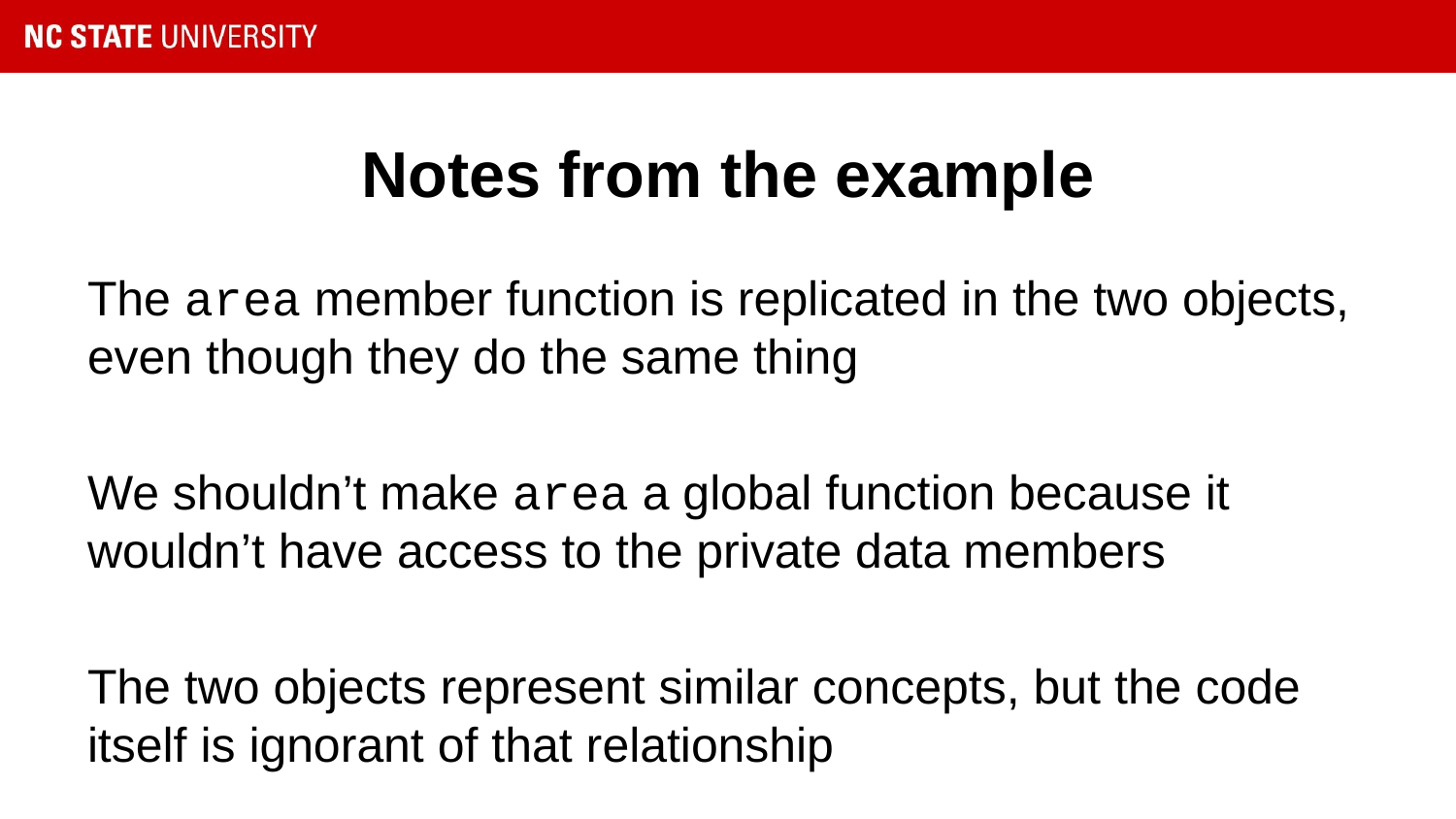

# Notes from the example
The area member function is replicated in the two objects, even though they do the same thing

We shouldn’t make area a global function because it wouldn’t have access to the private data members

The two objects represent similar concepts, but the code itself is ignorant of that relationship